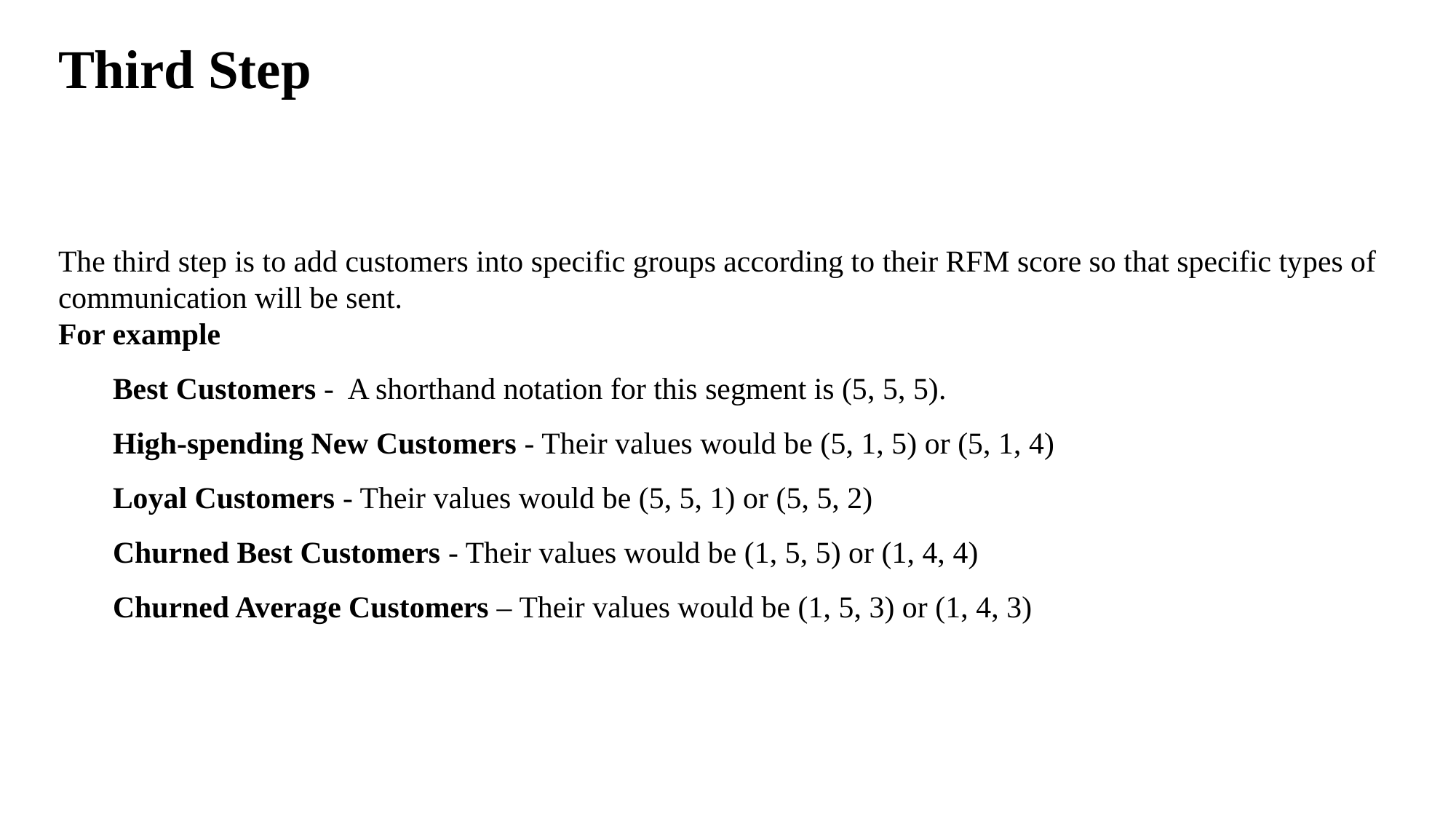

Third Step
The third step is to add customers into specific groups according to their RFM score so that specific types of communication will be sent.
For example
Best Customers -  A shorthand notation for this segment is (5, 5, 5).
High-spending New Customers - Their values would be (5, 1, 5) or (5, 1, 4)
Loyal Customers - Their values would be (5, 5, 1) or (5, 5, 2)
Churned Best Customers - Their values would be (1, 5, 5) or (1, 4, 4)
Churned Average Customers – Their values would be (1, 5, 3) or (1, 4, 3)